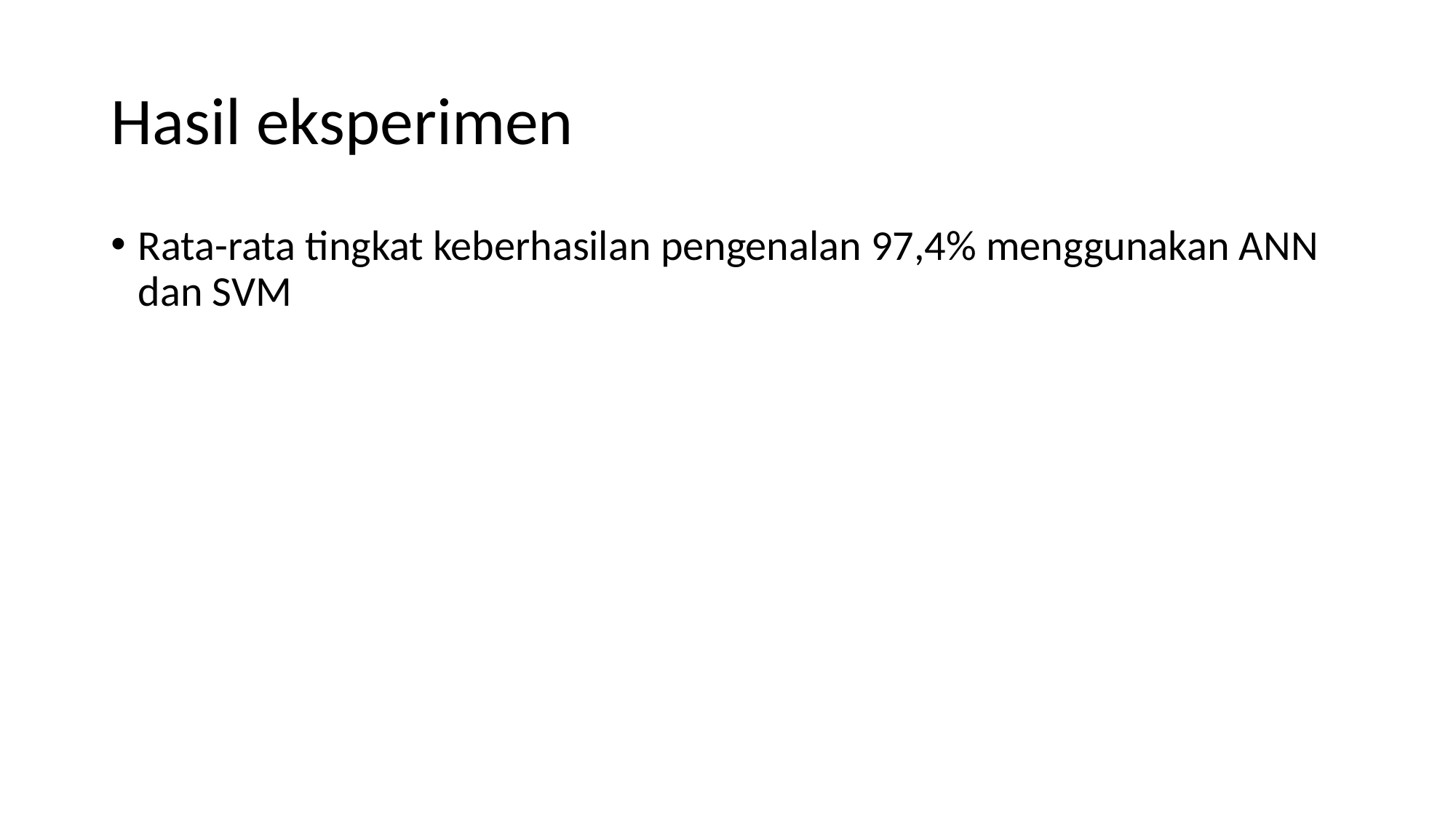

# Hasil eksperimen
Rata-rata tingkat keberhasilan pengenalan 97,4% menggunakan ANN dan SVM